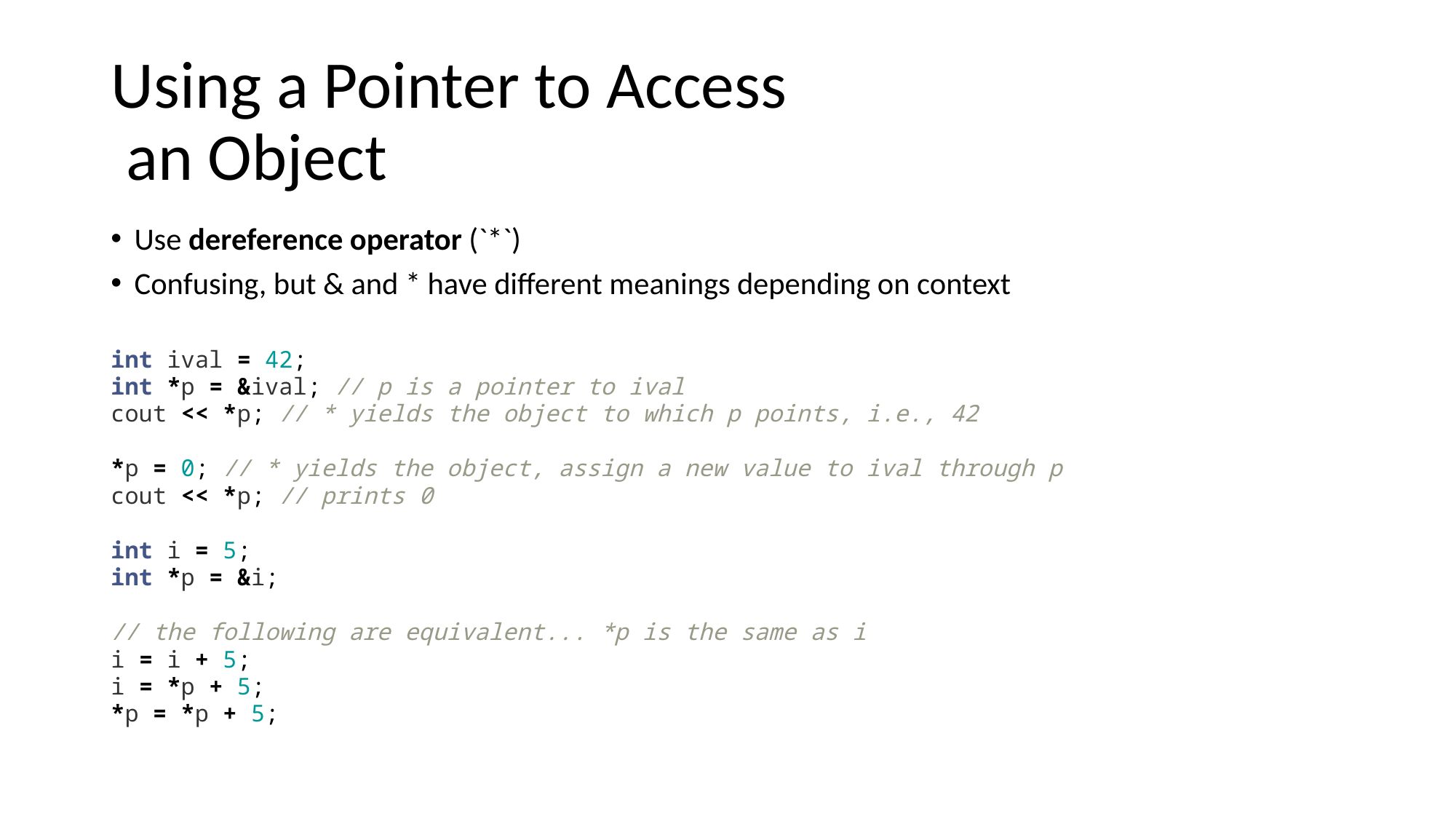

# Using a Pointer to Access an Object
Use dereference operator (`*`)
Confusing, but & and * have different meanings depending on context

int ival = 42;
int *p = &ival; // p is a pointer to ival
cout << *p; // * yields the object to which p points, i.e., 42

*p = 0; // * yields the object, assign a new value to ival through p
cout << *p; // prints 0

int i = 5;
int *p = &i;

// the following are equivalent... *p is the same as i
i = i + 5;
i = *p + 5;
*p = *p + 5;